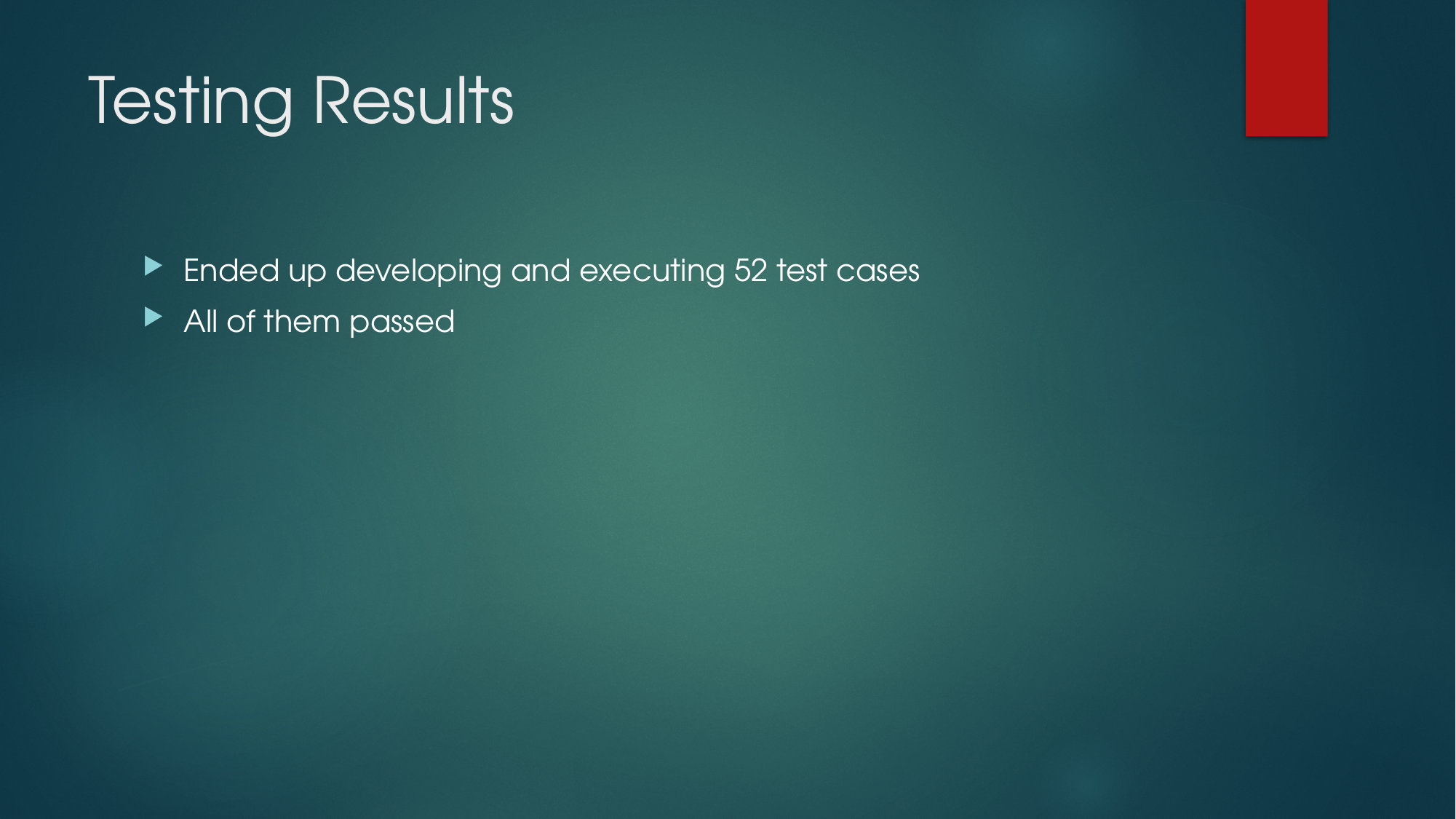

# Testing Results
Ended up developing and executing 52 test cases
All of them passed